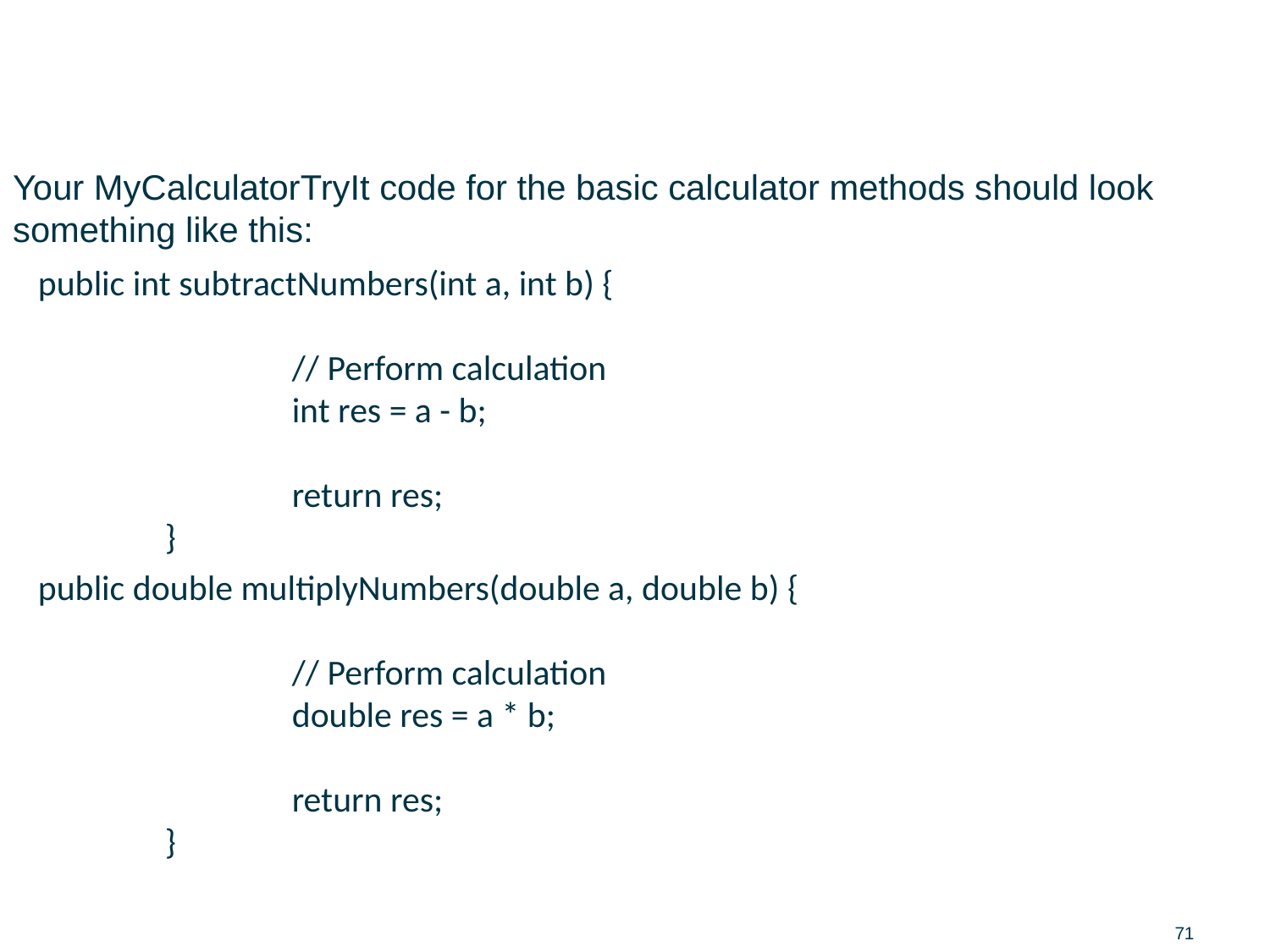

# JUnit Test  Creation / Execution Solution (4 of 5) BASIC and ADVANCED
Your MyCalculatorTryIt code for the basic calculator methods should look something like this:

public int subtractNumbers(int a, int b) {

		// Perform calculation
		int res = a - b;

		return res;
	}
public double multiplyNumbers(double a, double b) {

		// Perform calculation
		double res = a * b;

		return res;
	}
71